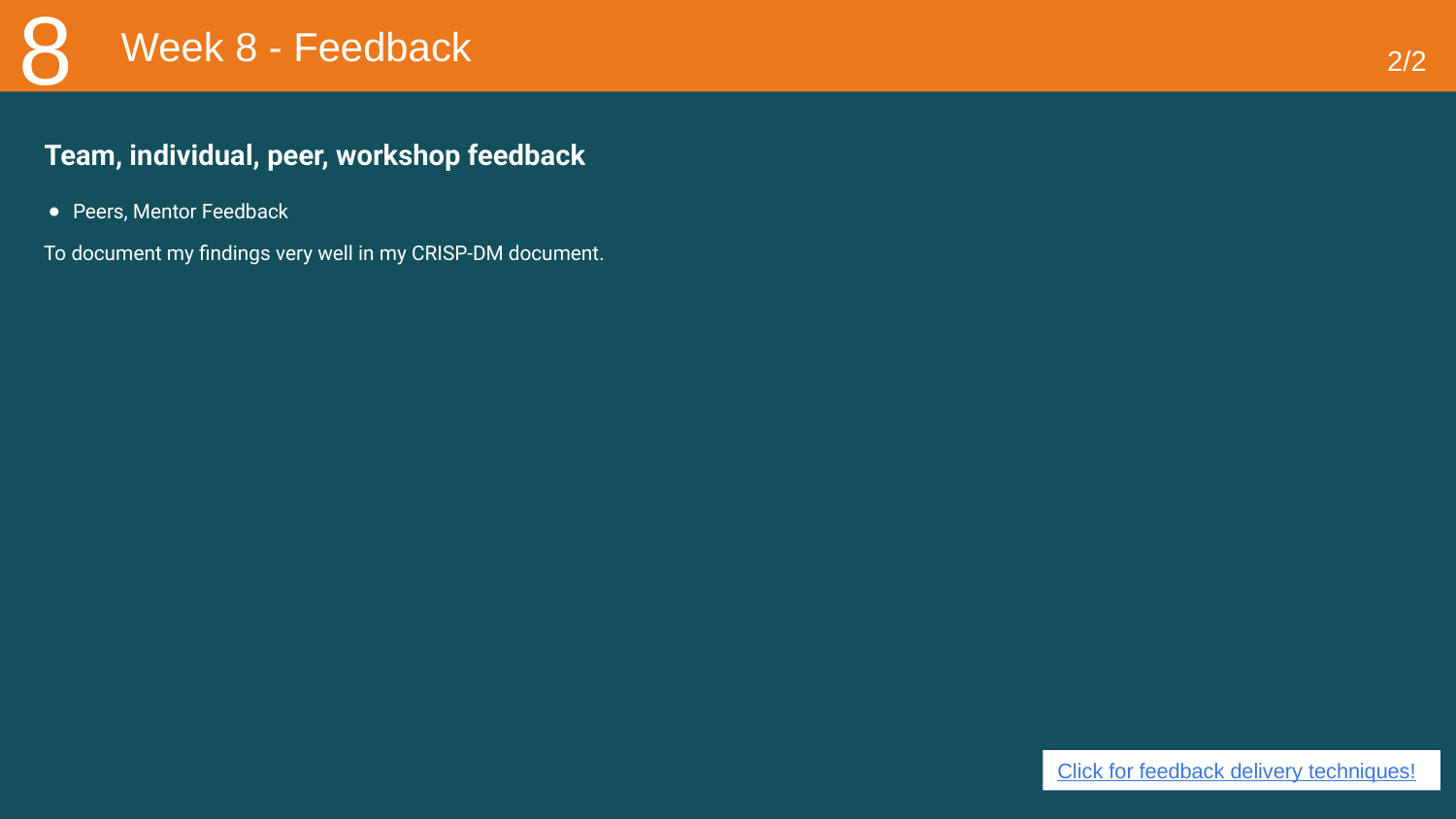

8
# Week 8 - Feedback
2/2
Team, individual, peer, workshop feedback
Peers, Mentor Feedback
To document my findings very well in my CRISP-DM document.
Click for feedback delivery techniques!